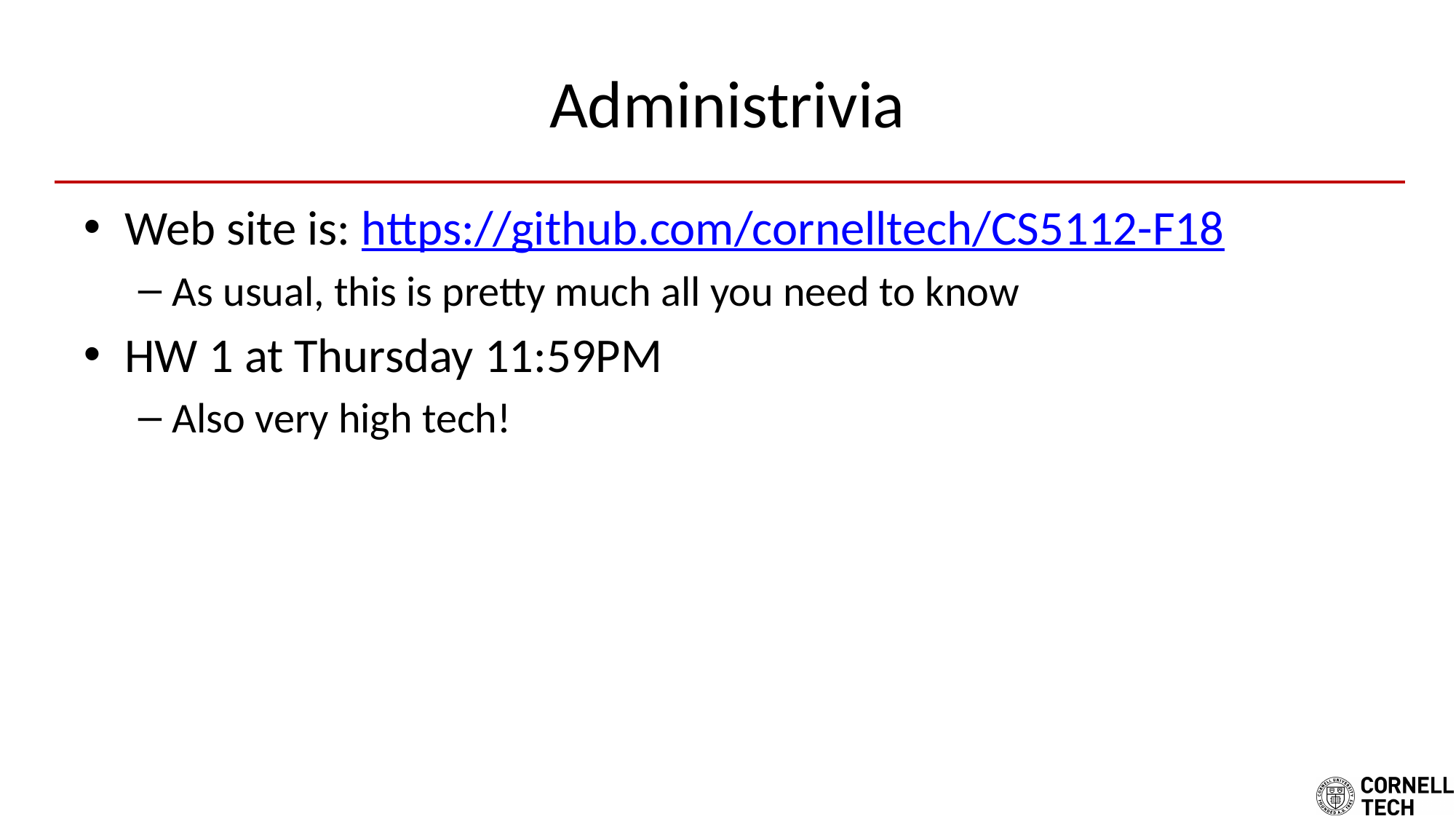

# Administrivia
Web site is: https://github.com/cornelltech/CS5112-F18
As usual, this is pretty much all you need to know
HW 1 at Thursday 11:59PM
Also very high tech!